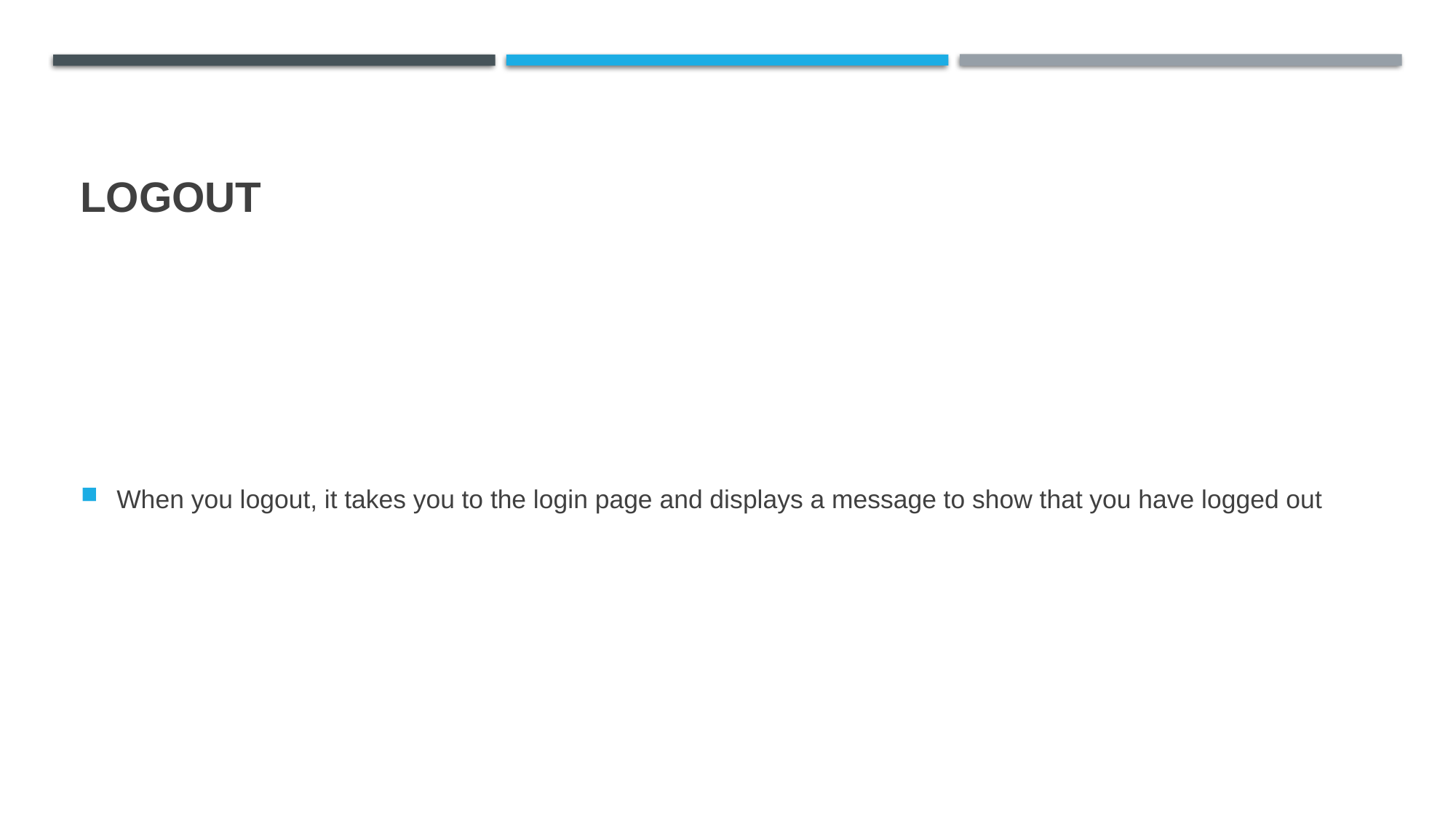

# Logout
When you logout, it takes you to the login page and displays a message to show that you have logged out